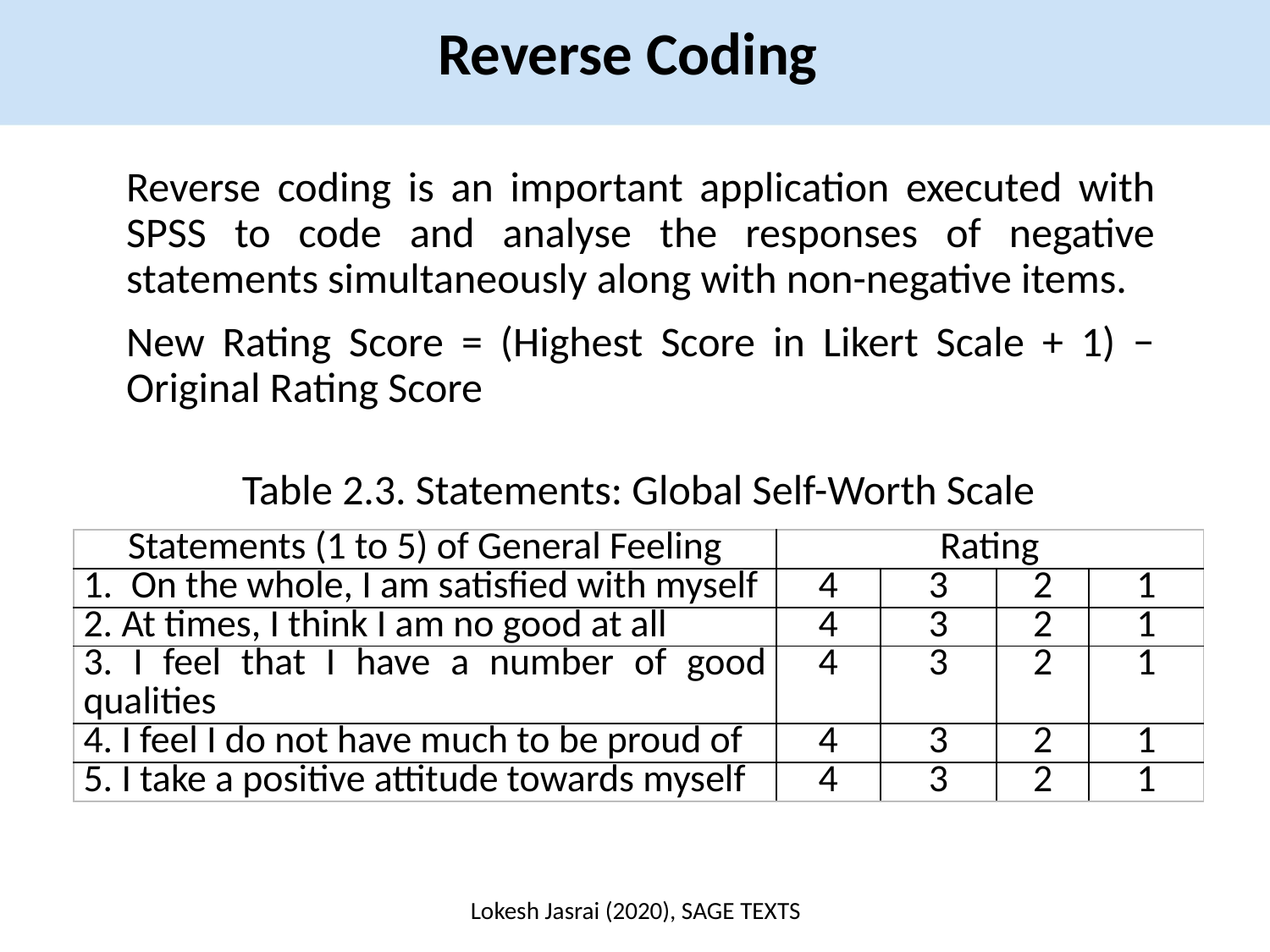

Reverse Coding
Reverse coding is an important application executed with SPSS to code and analyse the responses of negative statements simultaneously along with non-negative items.
New Rating Score = (Highest Score in Likert Scale + 1) − Original Rating Score

Table 2.3. Statements: Global Self-Worth Scale

| Statements (1 to 5) of General Feeling | Rating |  |  |  |
| --- | --- | --- | --- | --- |
| On the whole, I am satisfied with myself | 4 | 3 | 2 | 1 |
| 2. At times, I think I am no good at all | 4 | 3 | 2 | 1 |
| 3. I feel that I have a number of good qualities | 4 | 3 | 2 | 1 |
| 4. I feel I do not have much to be proud of | 4 | 3 | 2 | 1 |
| 5. I take a positive attitude towards myself | 4 | 3 | 2 | 1 |
Lokesh Jasrai (2020), SAGE TEXTS